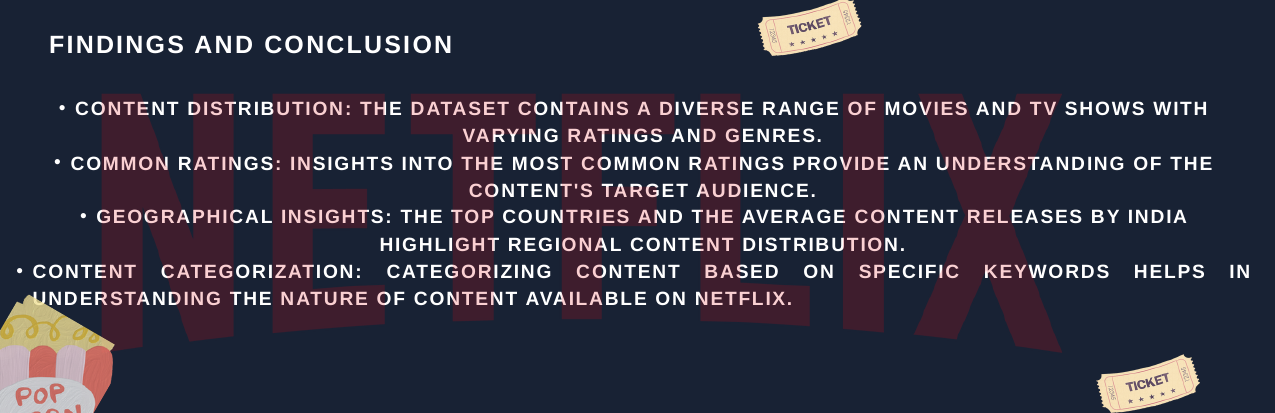

FINDINGS AND CONCLUSION

CONTENT DISTRIBUTION: THE DATASET CONTAINS A DIVERSE RANGE OF MOVIES AND TV SHOWS WITH VARYING RATINGS AND GENRES.
COMMON RATINGS: INSIGHTS INTO THE MOST COMMON RATINGS PROVIDE AN UNDERSTANDING OF THE CONTENT'S TARGET AUDIENCE.
GEOGRAPHICAL INSIGHTS: THE TOP COUNTRIES AND THE AVERAGE CONTENT RELEASES BY INDIA HIGHLIGHT REGIONAL CONTENT DISTRIBUTION.
CONTENT CATEGORIZATION: CATEGORIZING CONTENT BASED ON SPECIFIC KEYWORDS HELPS IN UNDERSTANDING THE NATURE OF CONTENT AVAILABLE ON NETFLIX.